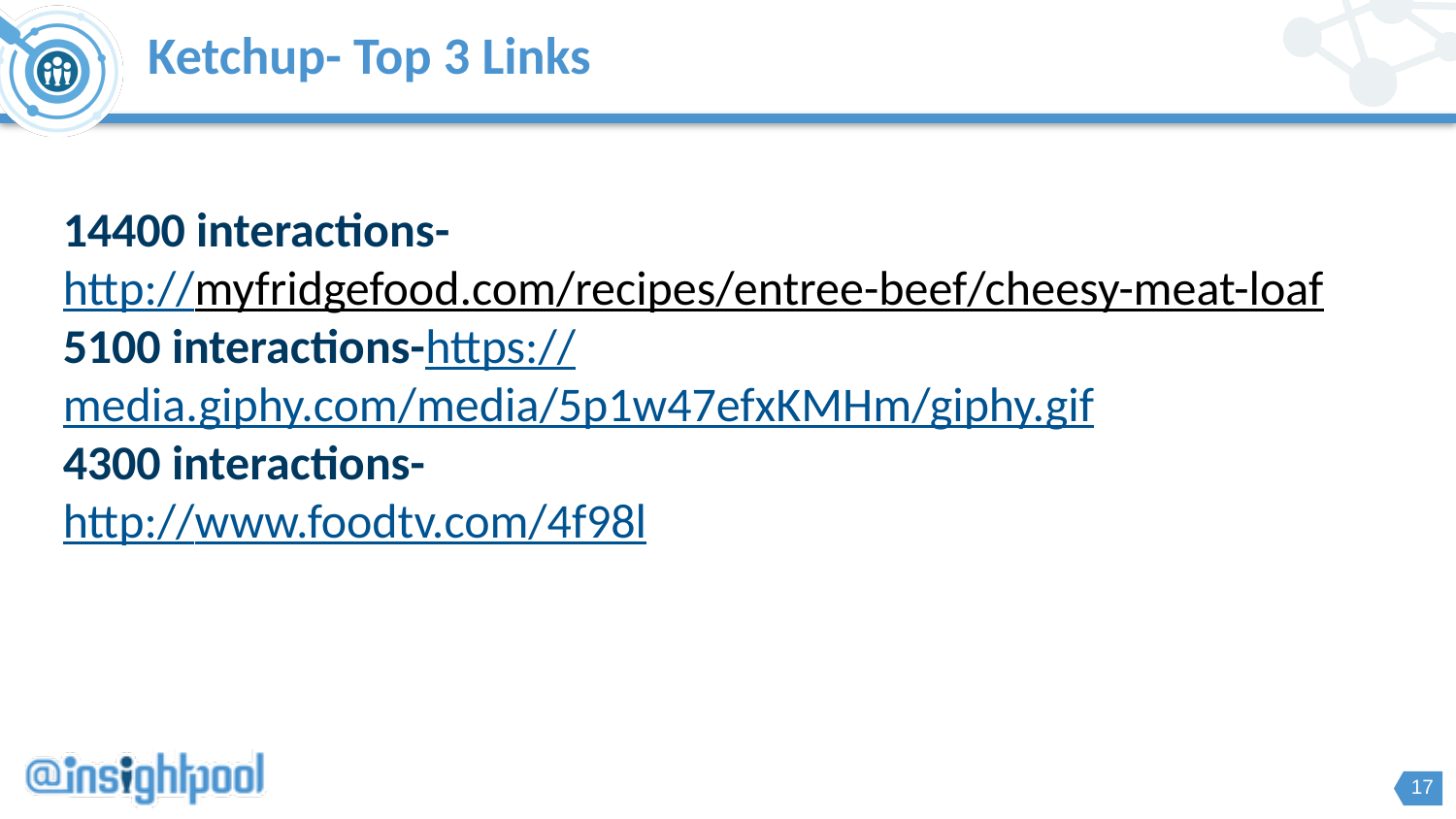

Ketchup- Top 3 Links
14400 interactions-
http://myfridgefood.com/recipes/entree-beef/cheesy-meat-loaf
5100 interactions-https://media.giphy.com/media/5p1w47efxKMHm/giphy.gif
4300 interactions-
http://www.foodtv.com/4f98l